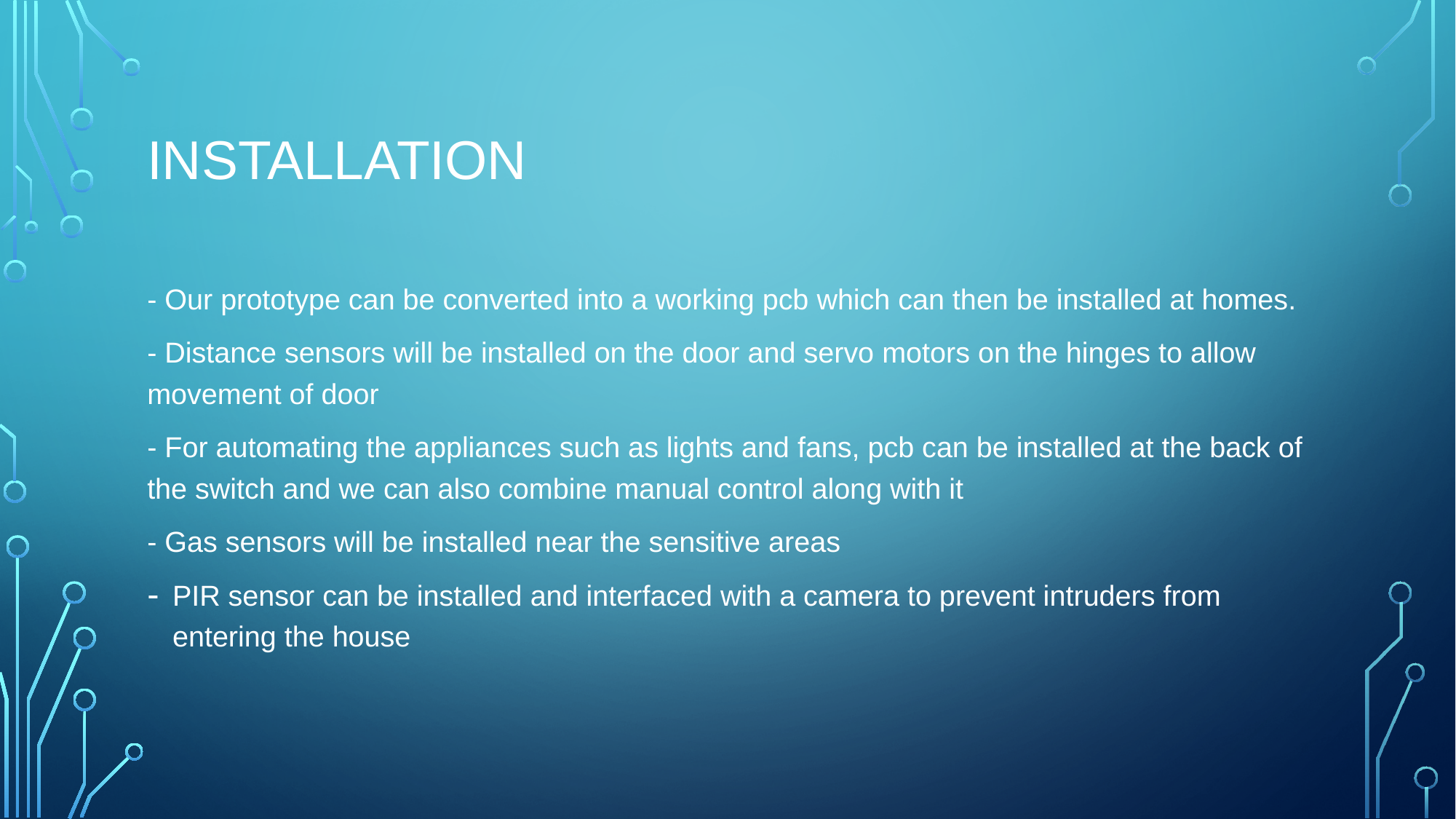

# Installation
- Our prototype can be converted into a working pcb which can then be installed at homes.
- Distance sensors will be installed on the door and servo motors on the hinges to allow movement of door
- For automating the appliances such as lights and fans, pcb can be installed at the back of the switch and we can also combine manual control along with it
- Gas sensors will be installed near the sensitive areas
PIR sensor can be installed and interfaced with a camera to prevent intruders from entering the house